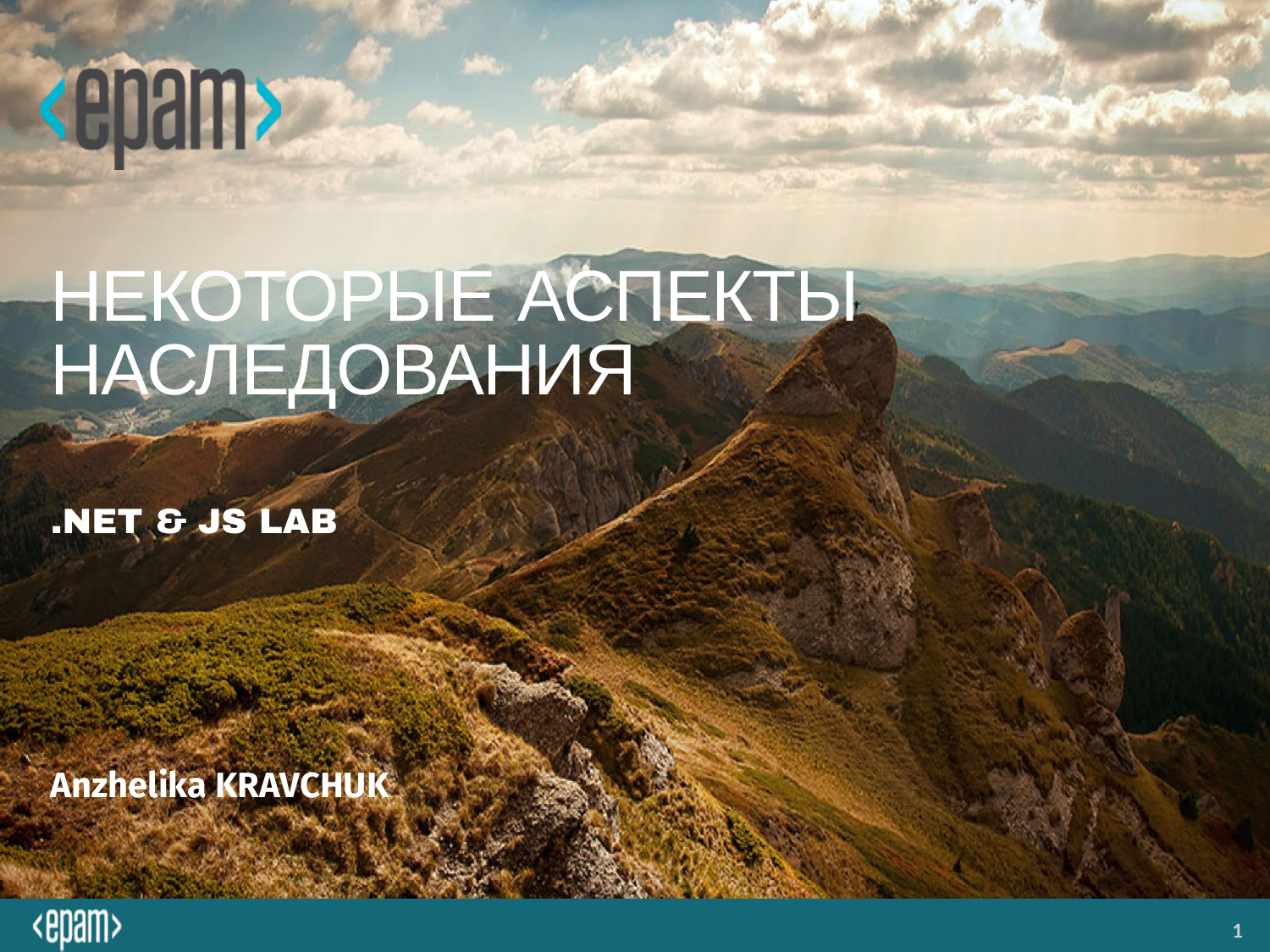

Некоторые аспекты наследования
.NET & JS Lab
Anzhelika KRAVCHUK